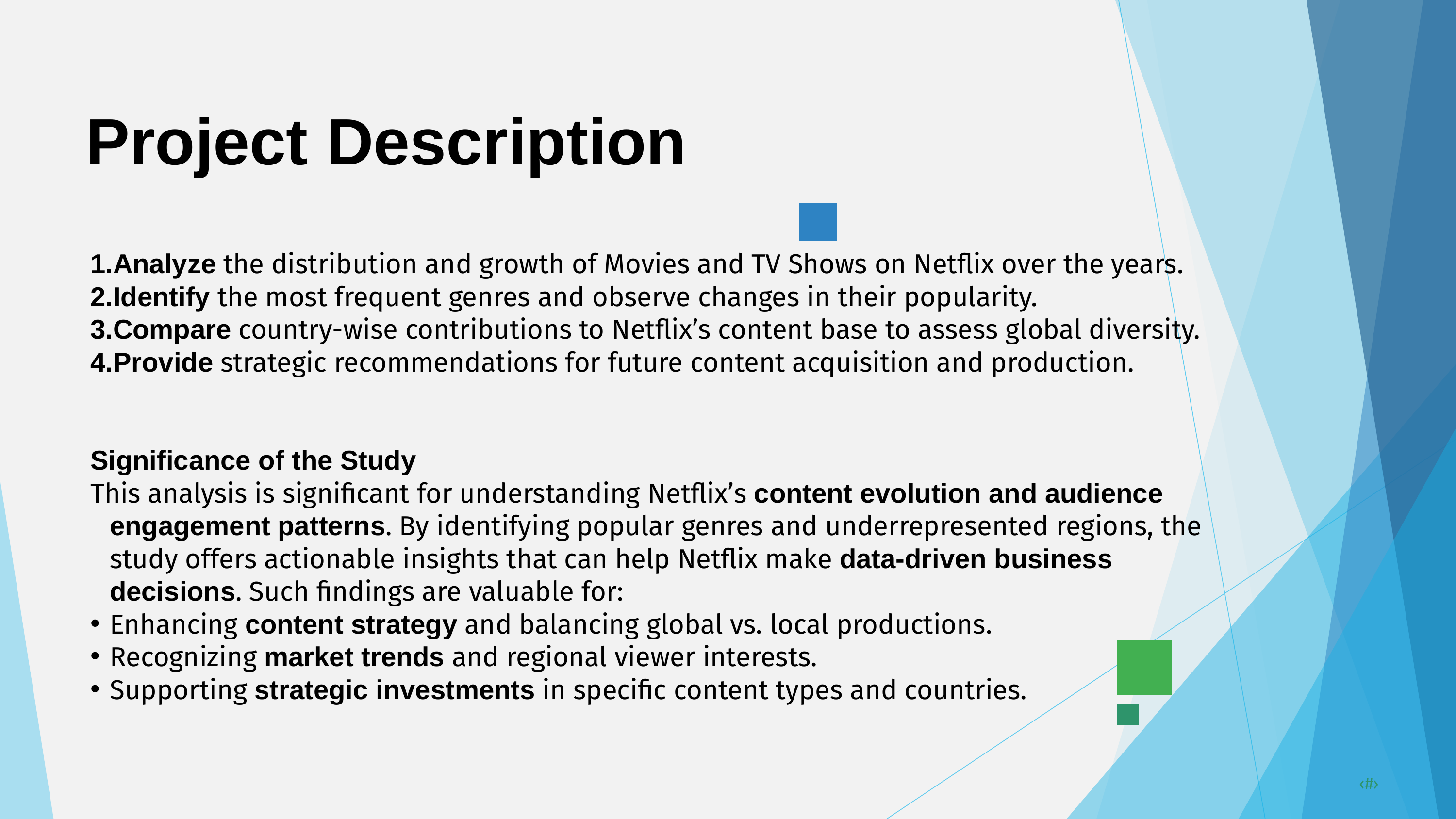

Project Description

Analyze the distribution and growth of Movies and TV Shows on Netflix over the years.
Identify the most frequent genres and observe changes in their popularity.
Compare country-wise contributions to Netflix’s content base to assess global diversity.
Provide strategic recommendations for future content acquisition and production.

Significance of the Study
This analysis is significant for understanding Netflix’s content evolution and audience engagement patterns. By identifying popular genres and underrepresented regions, the study offers actionable insights that can help Netflix make data-driven business decisions. Such findings are valuable for:
Enhancing content strategy and balancing global vs. local productions.
Recognizing market trends and regional viewer interests.
Supporting strategic investments in specific content types and countries.

10/15/2025

Annual Review

‹#›